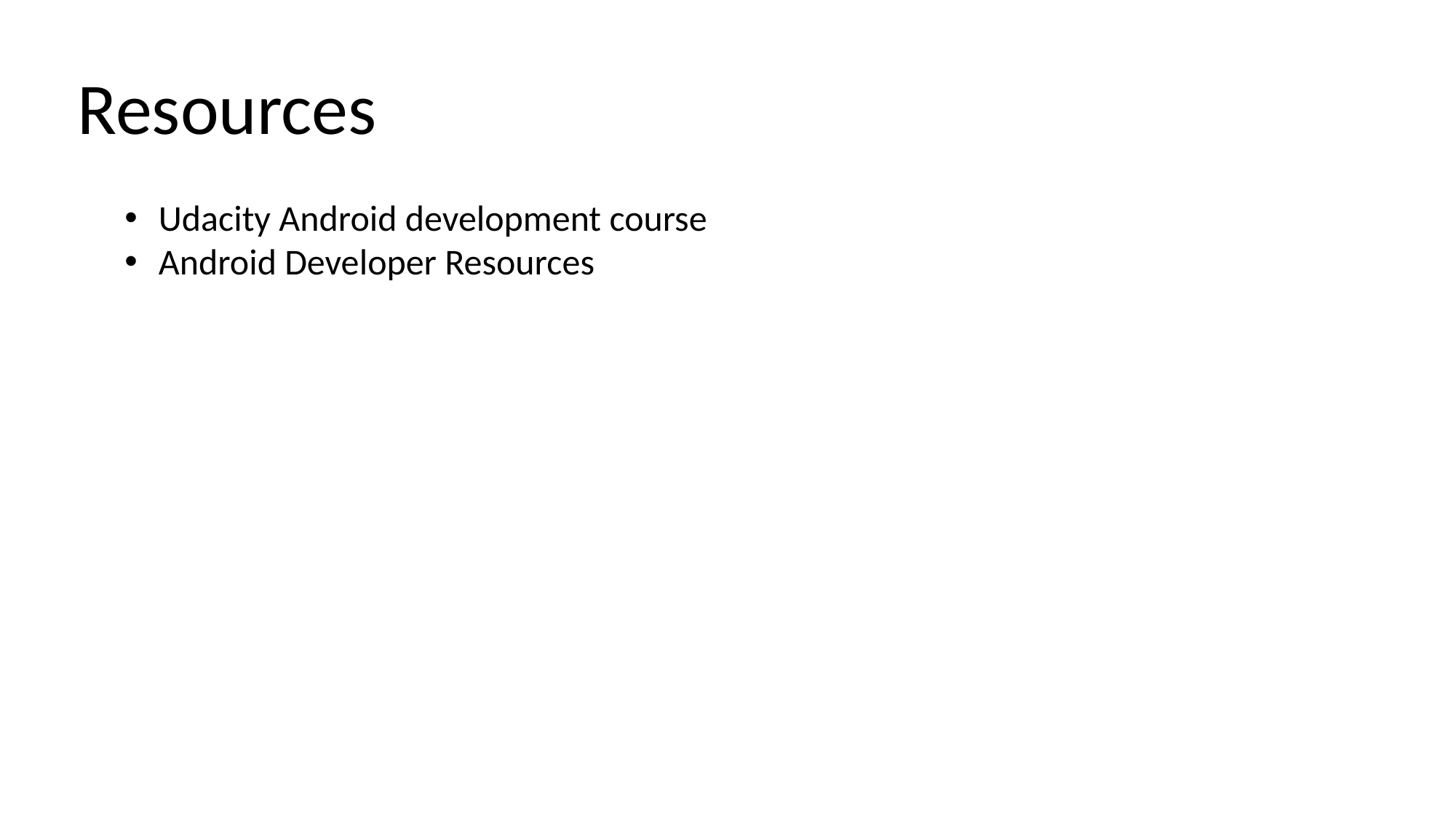

Resources
Udacity Android development course
Android Developer Resources